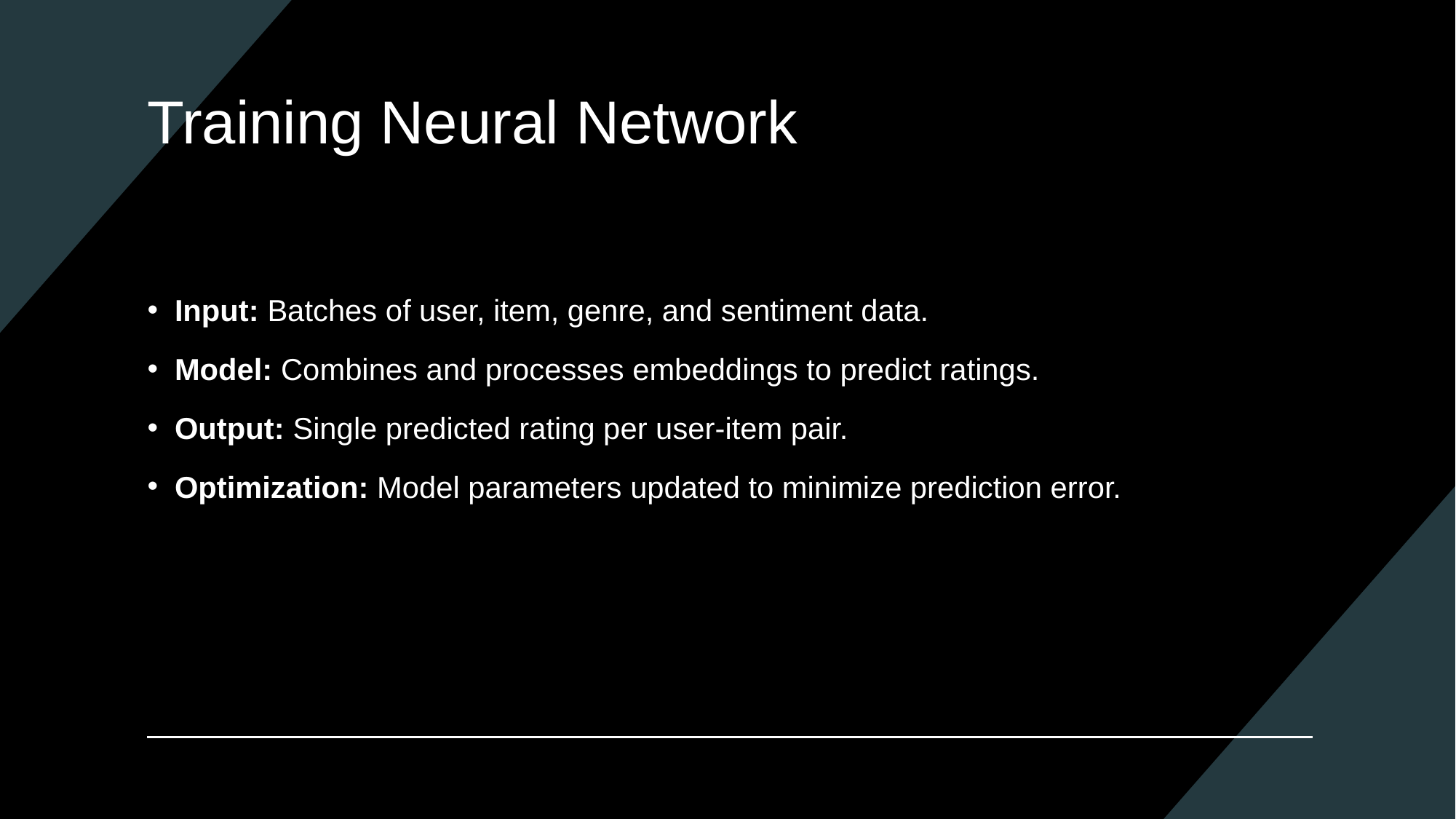

# Training Neural Network
Input: Batches of user, item, genre, and sentiment data.
Model: Combines and processes embeddings to predict ratings.
Output: Single predicted rating per user-item pair.
Optimization: Model parameters updated to minimize prediction error.